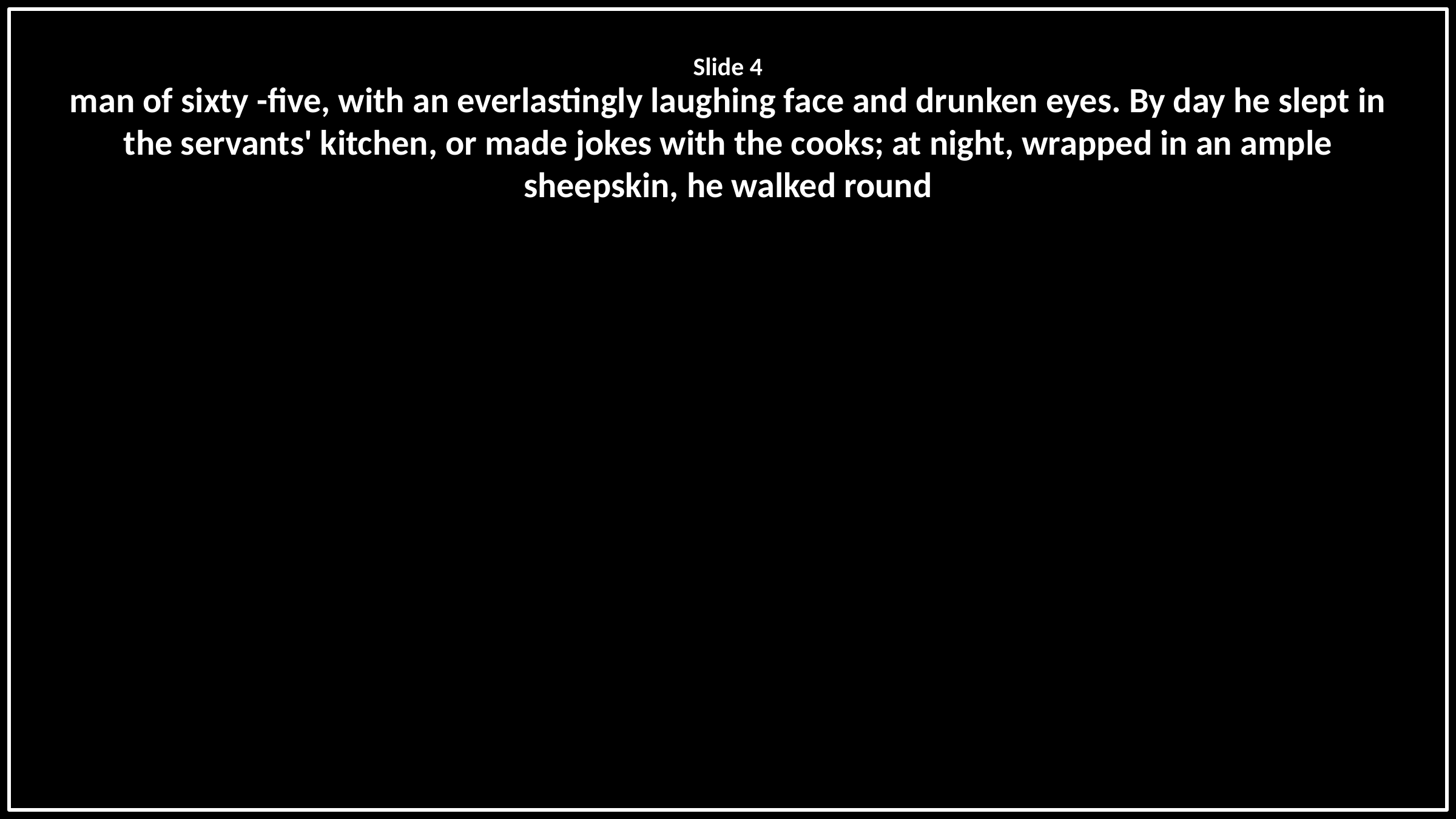

Slide 4

man of sixty -five, with an everlastingly laughing face and drunken eyes. By day he slept in the servants' kitchen, or made jokes with the cooks; at night, wrapped in an ample sheepskin, he walked round